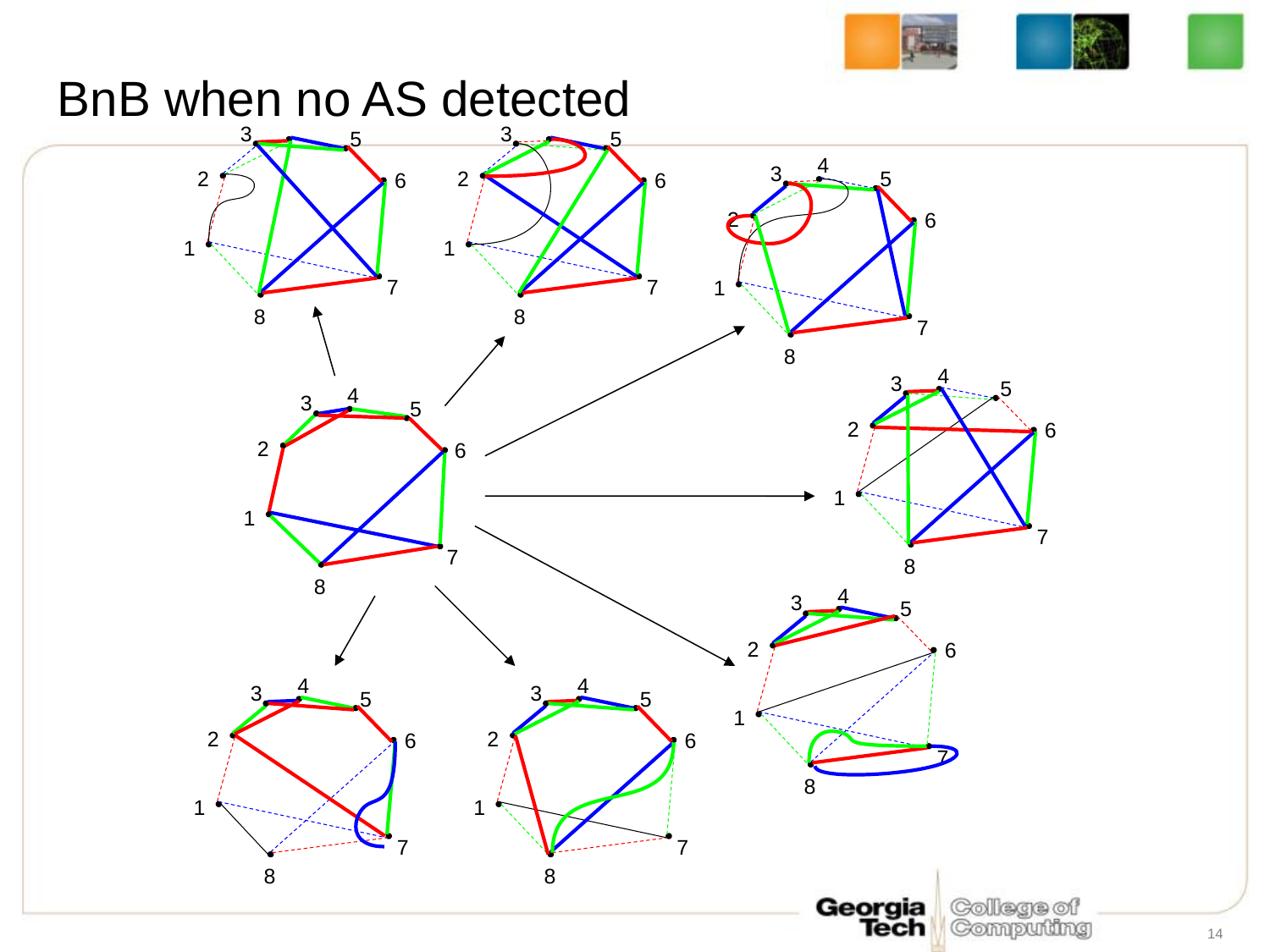

# BnB when no AS detected
3
3
5
5

4
3
2
2
5
6
6

2
6

1
1

7
7
1

8
8

7

8
4
3
5
4
3
5

2
6
1
7
8

2
6

1

7

8
4
3

5

2
6

4
4
3
3
5
5

1

2
2
6
6

7

8
1
1

7
7

8
8
14